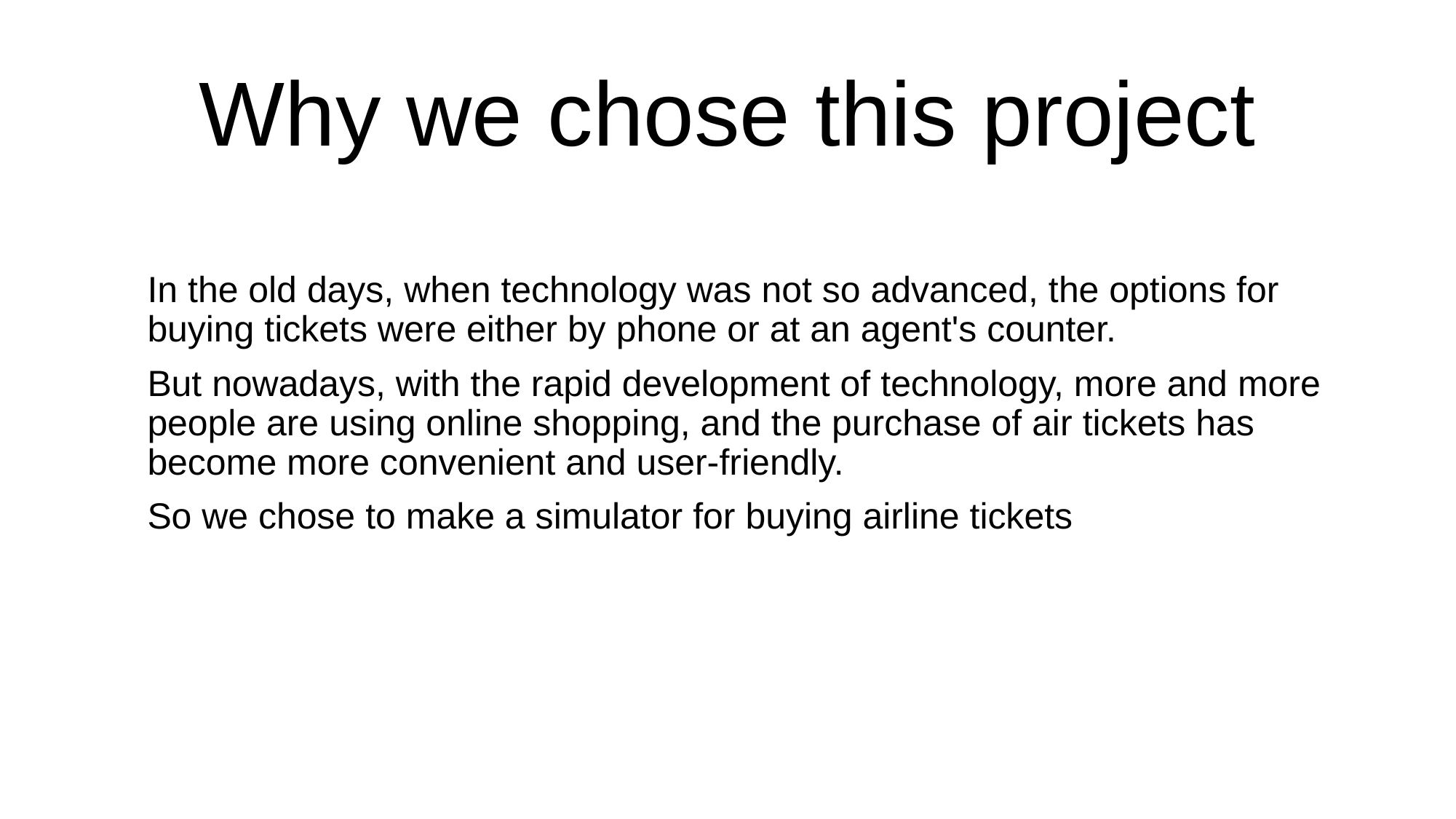

# Why we chose this project
In the old days, when technology was not so advanced, the options for buying tickets were either by phone or at an agent's counter.
But nowadays, with the rapid development of technology, more and more people are using online shopping, and the purchase of air tickets has become more convenient and user-friendly.
So we chose to make a simulator for buying airline tickets